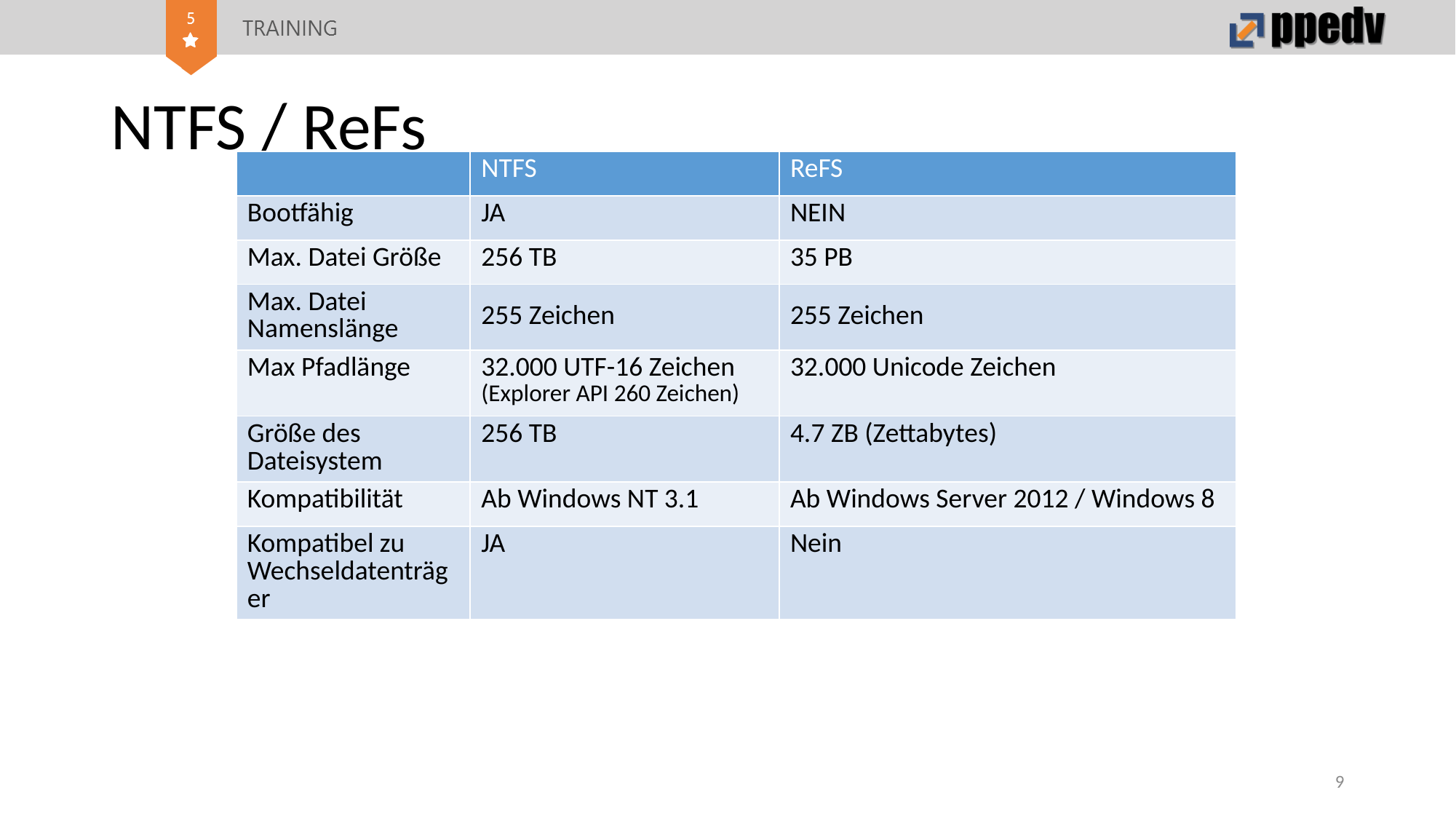

# NTFS / ReFs
|  | NTFS | ReFS |
| --- | --- | --- |
| Bootfähig | JA | NEIN |
| Max. Datei Größe | 256 TB | 35 PB |
| Max. Datei Namenslänge | 255 Zeichen | 255 Zeichen |
| Max Pfadlänge | 32.000 UTF-16 Zeichen (Explorer API 260 Zeichen) | 32.000 Unicode Zeichen |
| Größe des Dateisystem | 256 TB | 4.7 ZB (Zettabytes) |
| Kompatibilität | Ab Windows NT 3.1 | Ab Windows Server 2012 / Windows 8 |
| Kompatibel zu Wechseldatenträger | JA | Nein |

9